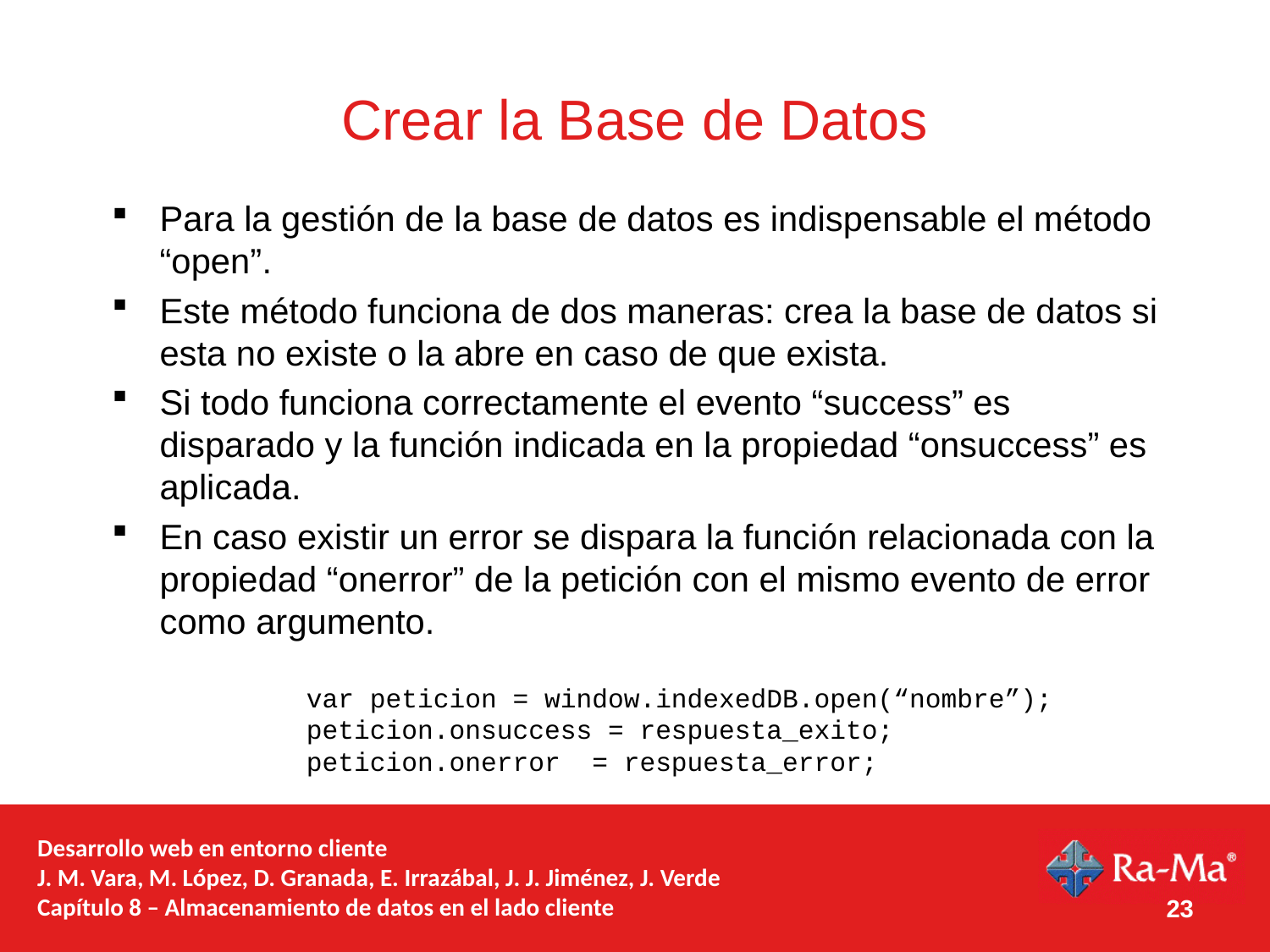

# Crear la Base de Datos
Para la gestión de la base de datos es indispensable el método “open”.
Este método funciona de dos maneras: crea la base de datos si esta no existe o la abre en caso de que exista.
Si todo funciona correctamente el evento “success” es disparado y la función indicada en la propiedad “onsuccess” es aplicada.
En caso existir un error se dispara la función relacionada con la propiedad “onerror” de la petición con el mismo evento de error como argumento.
 var peticion = window.indexedDB.open(“nombre”);
 peticion.onsuccess = respuesta_exito;
 peticion.onerror  = respuesta_error;
Desarrollo web en entorno cliente
J. M. Vara, M. López, D. Granada, E. Irrazábal, J. J. Jiménez, J. Verde
Capítulo 8 – Almacenamiento de datos en el lado cliente
23